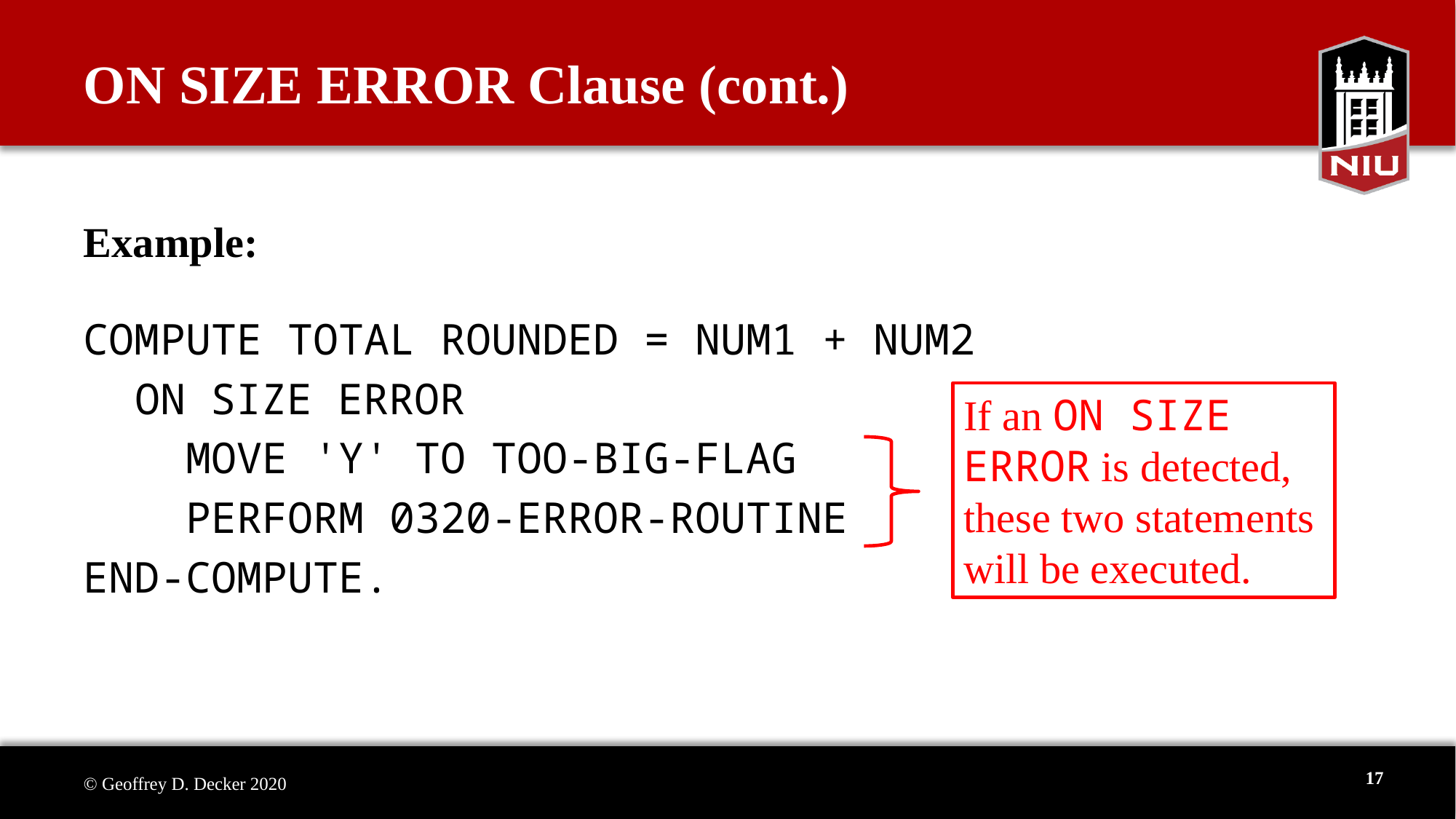

# ON SIZE ERROR Clause (cont.)
Example:

COMPUTE TOTAL ROUNDED = NUM1 + NUM2
  ON SIZE ERROR
    MOVE 'Y' TO TOO-BIG-FLAG
    PERFORM 0320-ERROR-ROUTINE
END-COMPUTE.

If an ON SIZE ERROR is detected, these two statements will be executed.

17
© Geoffrey D. Decker 2020